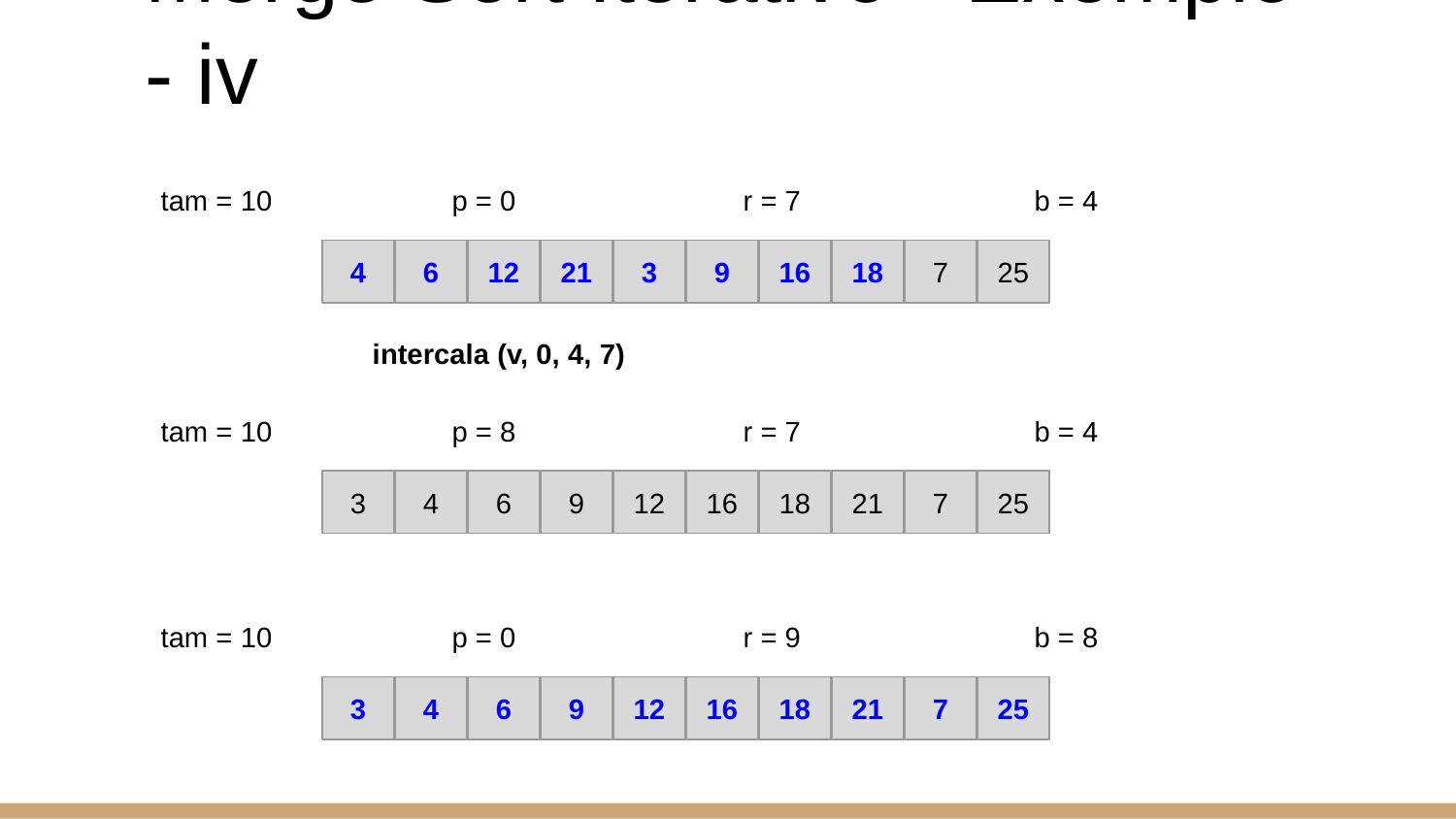

# Merge Sort Iterativo - Exemplo - iv
tam = 10		p = 0		r = 7		b = 4

4
6
12
21
3
9
16
18
7
25
intercala (v, 0, 4, 7)
tam = 10		p = 8		r = 7		b = 4

3
4
6
9
12
16
18
21
7
25
tam = 10		p = 0		r = 9		b = 8

3
4
6
9
12
16
18
21
7
25